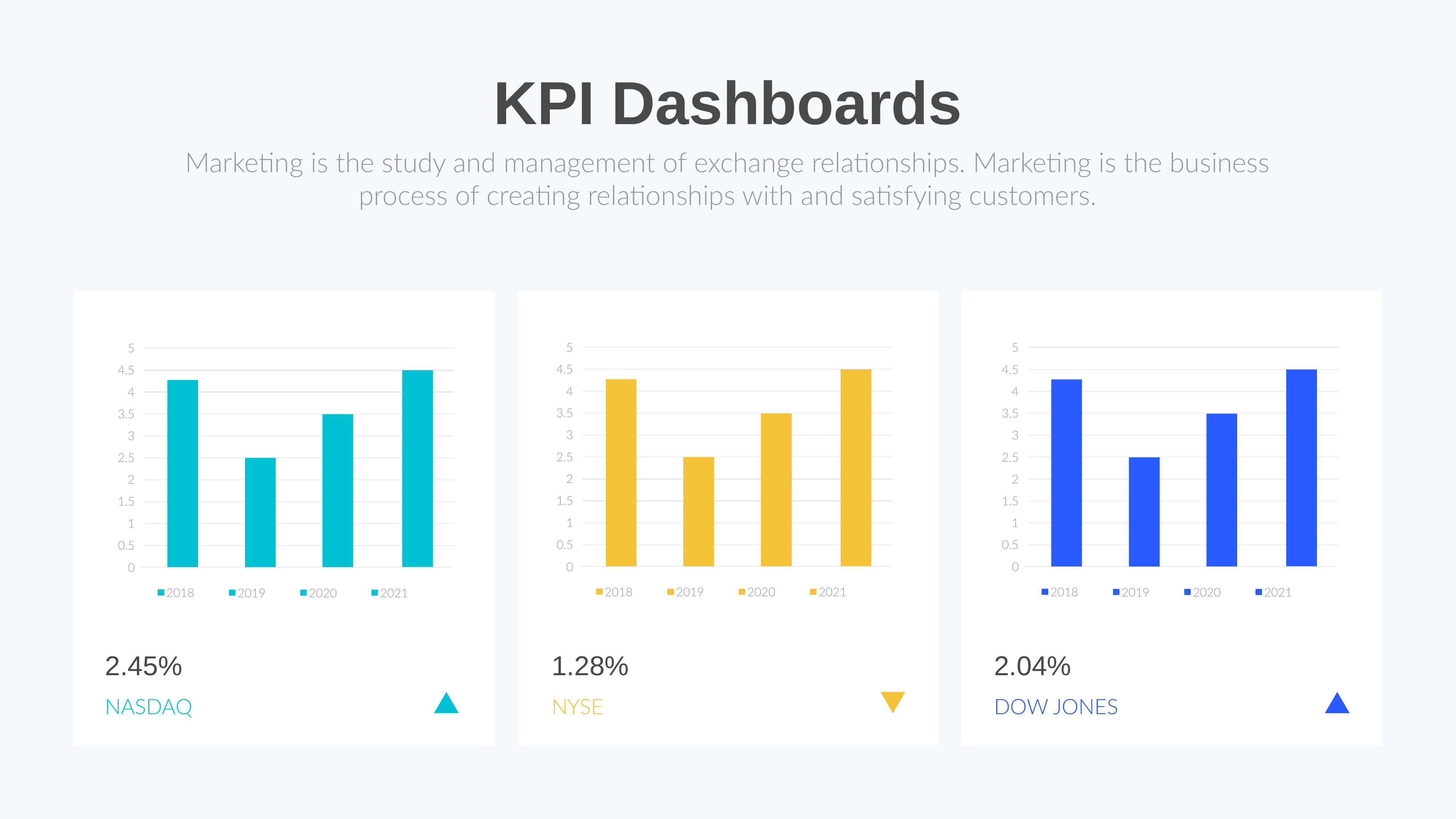

KPI Dashboards
Marketing is the study and management of exchange relationships. Marketing is the business process of creating relationships with and satisfying customers.

5
4.5

4
3.5

3
2.5

2
1.5
1
0.5
0
2018
2021
2020
2019

5
4.5

4
3.5

3
2.5

2
1.5
1
0.5
0
2018
2021
2020
2019

5
4.5

4
3.5

3
2.5

2
1.5
1
0.5
0
2018
2021
2020
2019

2.45%
NASDAQ
1.28%
NYSE
2.04%
DOW JONES